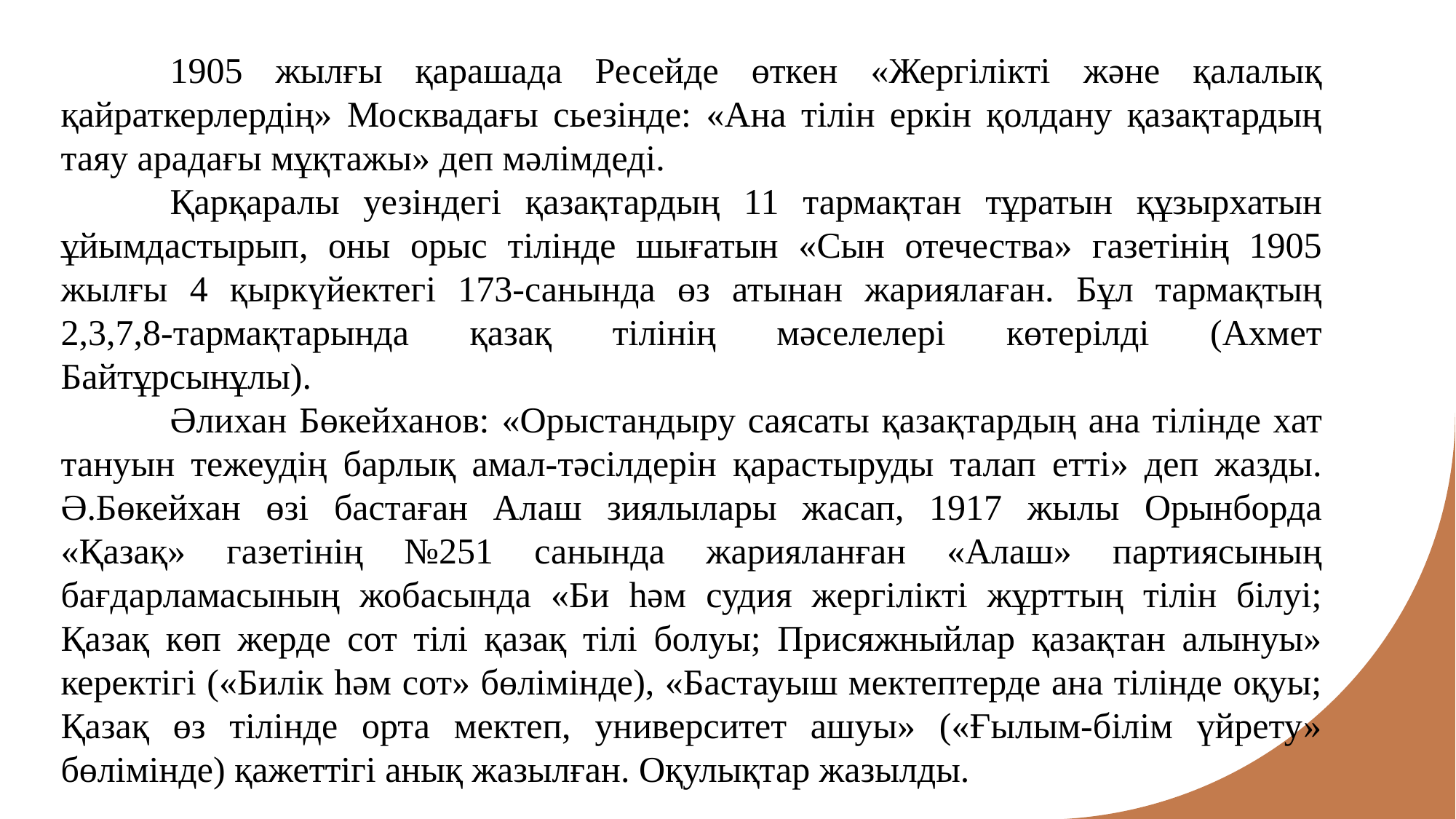

1905 жылғы қарашада Ресейде өткен «Жергілікті және қалалық қайраткерлердің» Москвадағы сьезінде: «Ана тілін еркін қолдану қазақтардың таяу арадағы мұқтажы» деп мәлімдеді.
	Қарқаралы уезіндегі қазақтардың 11 тармақтан тұратын құзырхатын ұйымдастырып, оны орыс тілінде шығатын «Сын отечества» газетінің 1905 жылғы 4 қыркүйектегі 173-санында өз атынан жариялаған. Бұл тармақтың 2,3,7,8-тармақтарында қазақ тілінің мәселелері көтерілді (Ахмет Байтұрсынұлы).
	Әлихан Бөкейханов: «Орыстандыру саясаты қазақтардың ана тілінде хат тануын тежеудің барлық амал-тәсілдерін қарастыруды талап етті» деп жазды. Ә.Бөкейхан өзі бастаған Алаш зиялылары жасап, 1917 жылы Орынборда «Қазақ» газетінің №251 санында жарияланған «Алаш» партиясының бағдарламасының жобасында «Би һәм судия жергілікті жұрттың тілін білуі; Қазақ көп жерде сот тілі қазақ тілі болуы; Присяжныйлар қазақтан алынуы» керектігі («Билік һәм сот» бөлімінде), «Бастауыш мектептерде ана тілінде оқуы; Қазақ өз тілінде орта мектеп, университет ашуы» («Ғылым-білім үйрету» бөлімінде) қажеттігі анық жазылған. Оқулықтар жазылды.